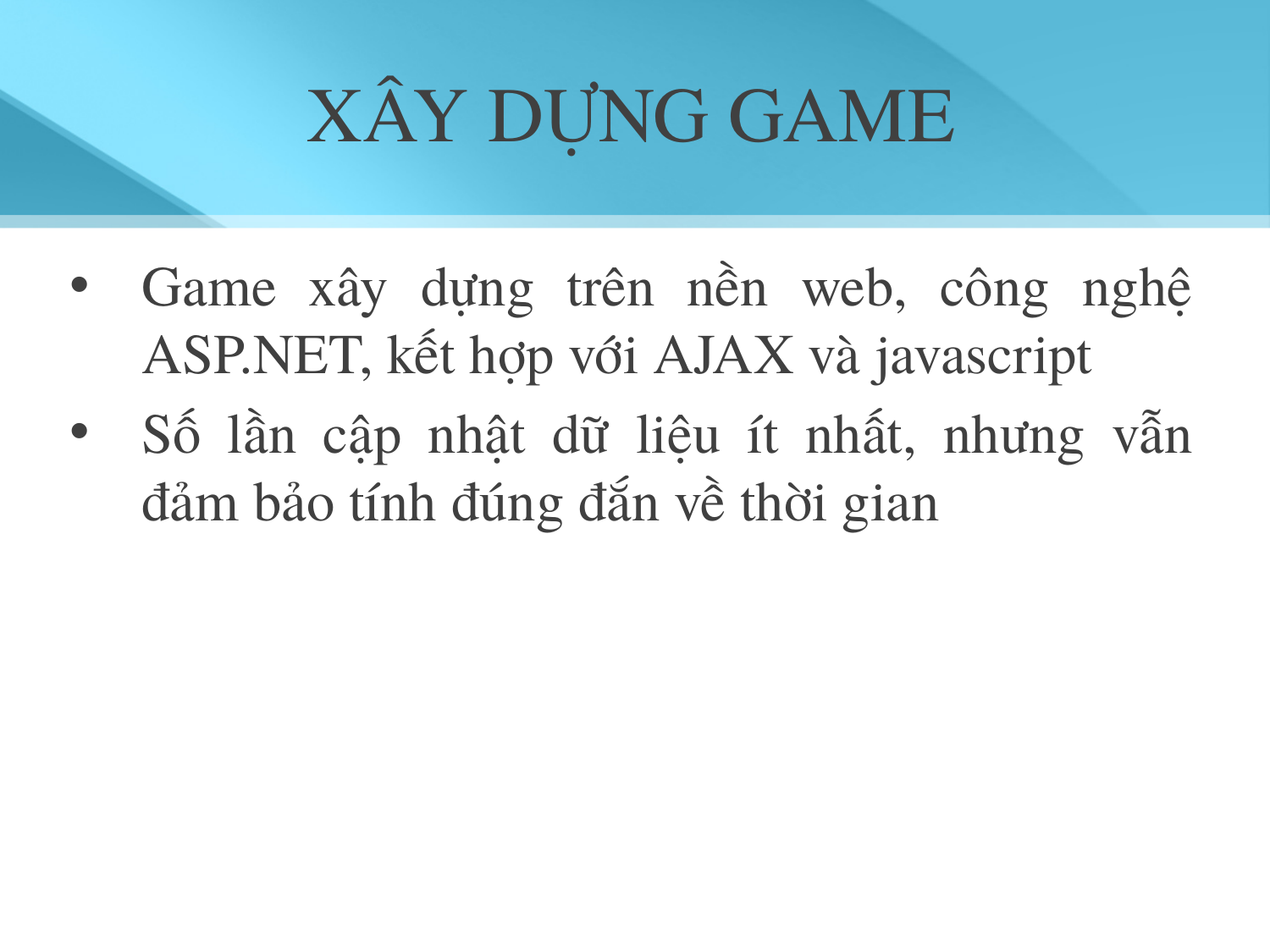

# XÂY DỰNG GAME
Game xây dựng trên nền web, công nghệ ASP.NET, kết hợp với AJAX và javascript
Số lần cập nhật dữ liệu ít nhất, nhưng vẫn đảm bảo tính đúng đắn về thời gian